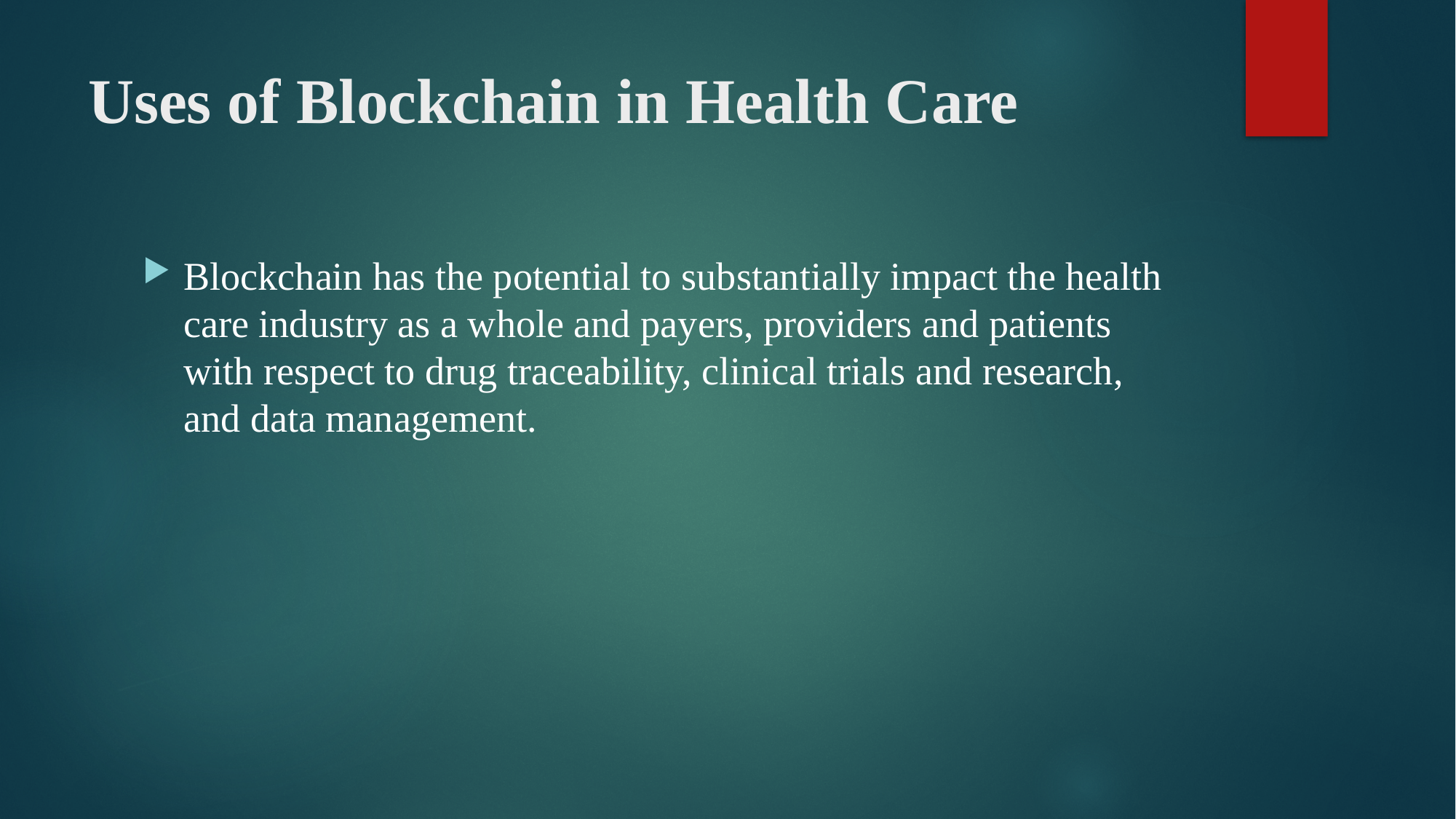

# Uses of Blockchain in Health Care
Blockchain has the potential to substantially impact the health care industry as a whole and payers, providers and patients with respect to drug traceability, clinical trials and research, and data management.